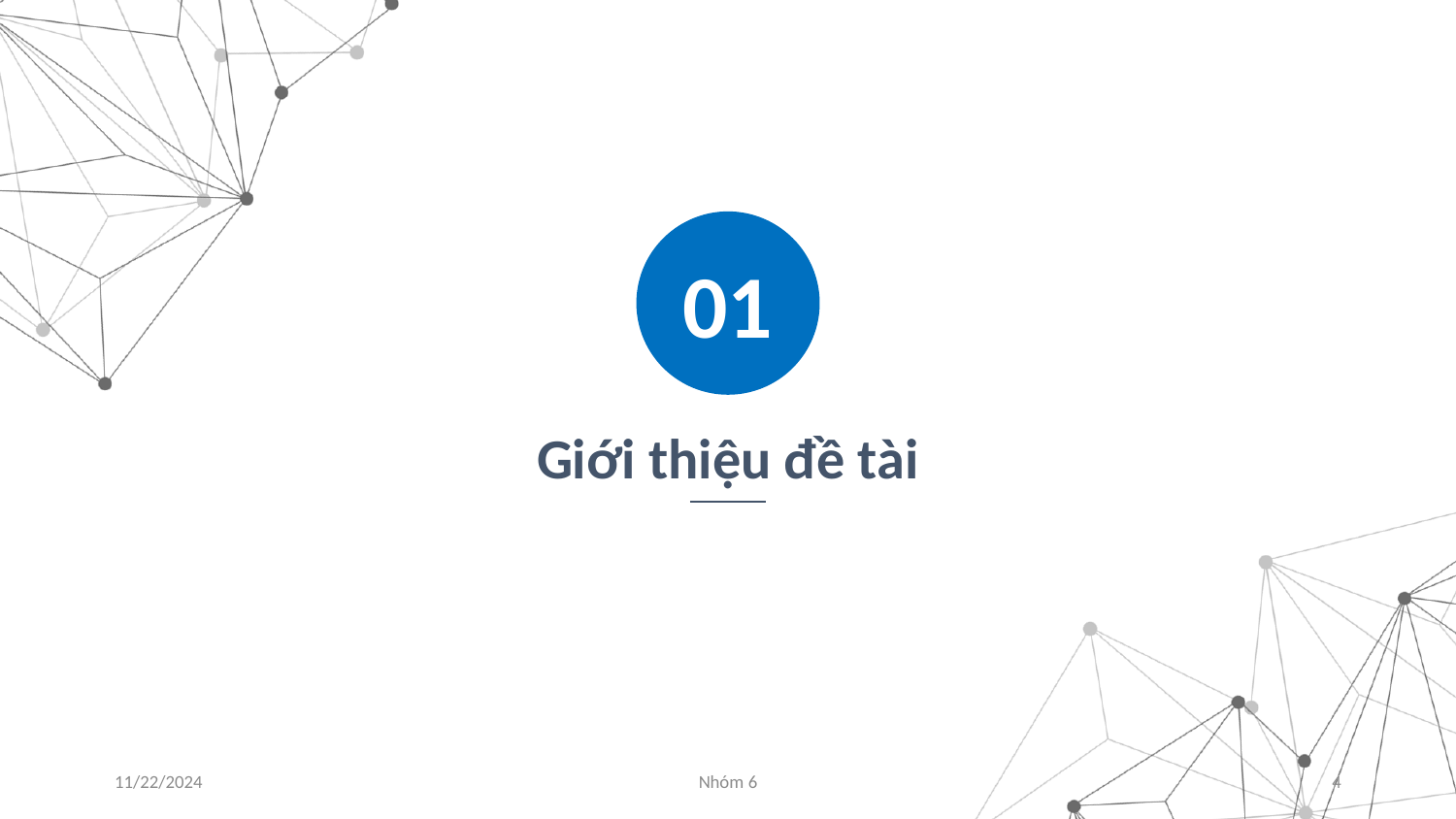

01
Giới thiệu đề tài
11/22/2024
Nhóm 6
4